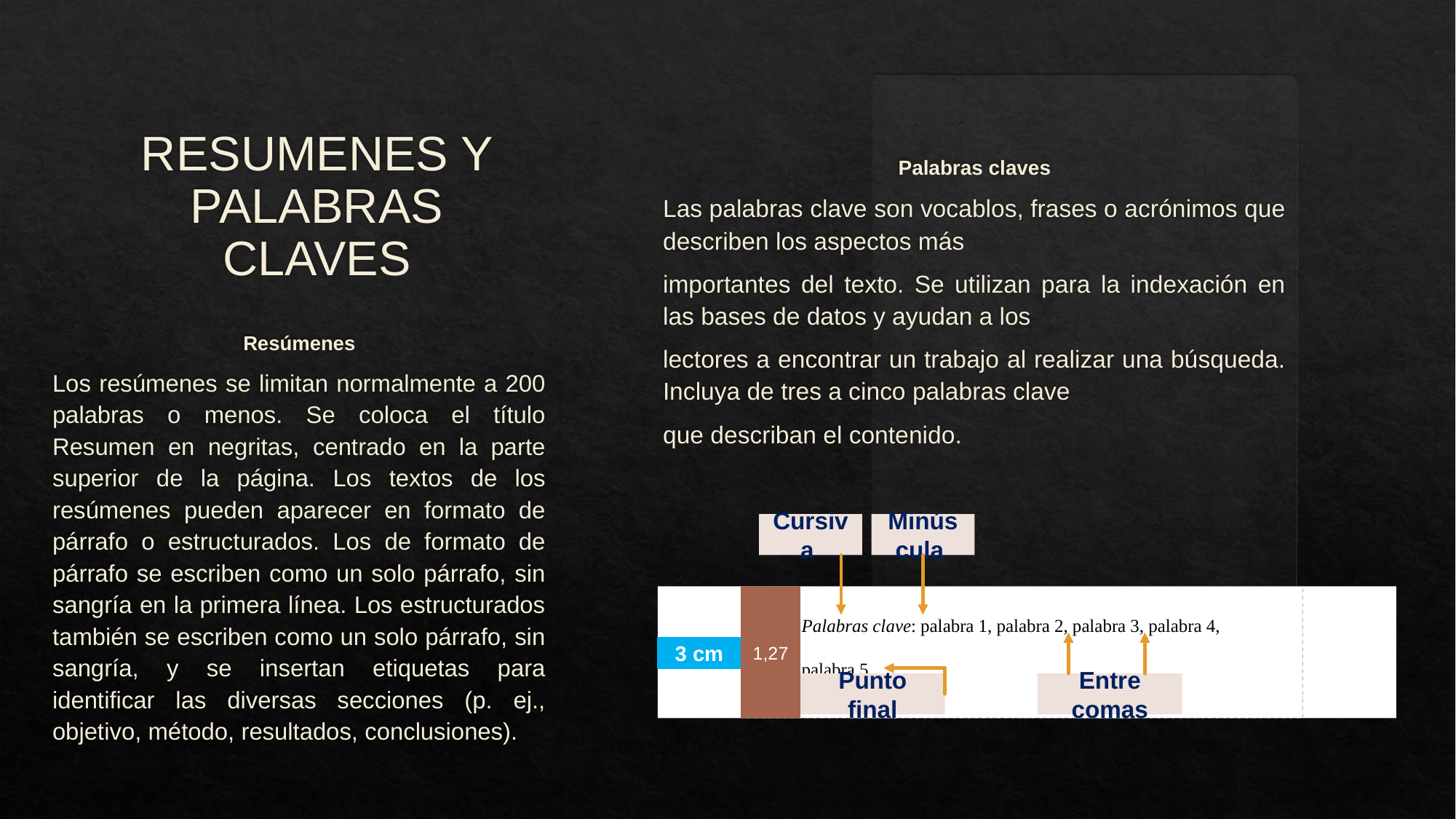

# RESUMENES Y PALABRAS CLAVES
Palabras claves
Las palabras clave son vocablos, frases o acrónimos que describen los aspectos más
importantes del texto. Se utilizan para la indexación en las bases de datos y ayudan a los
lectores a encontrar un trabajo al realizar una búsqueda. Incluya de tres a cinco palabras clave
que describan el contenido.
Resúmenes
Los resúmenes se limitan normalmente a 200 palabras o menos. Se coloca el título Resumen en negritas, centrado en la parte superior de la página. Los textos de los resúmenes pueden aparecer en formato de párrafo o estructurados. Los de formato de párrafo se escriben como un solo párrafo, sin sangría en la primera línea. Los estructurados también se escriben como un solo párrafo, sin sangría, y se insertan etiquetas para identificar las diversas secciones (p. ej., objetivo, método, resultados, conclusiones).

Cursiva
Minúscula

Palabras clave: palabra 1, palabra 2, palabra 3, palabra 4,
palabra 5.
1,27
3 cm
Punto final
Entre comas